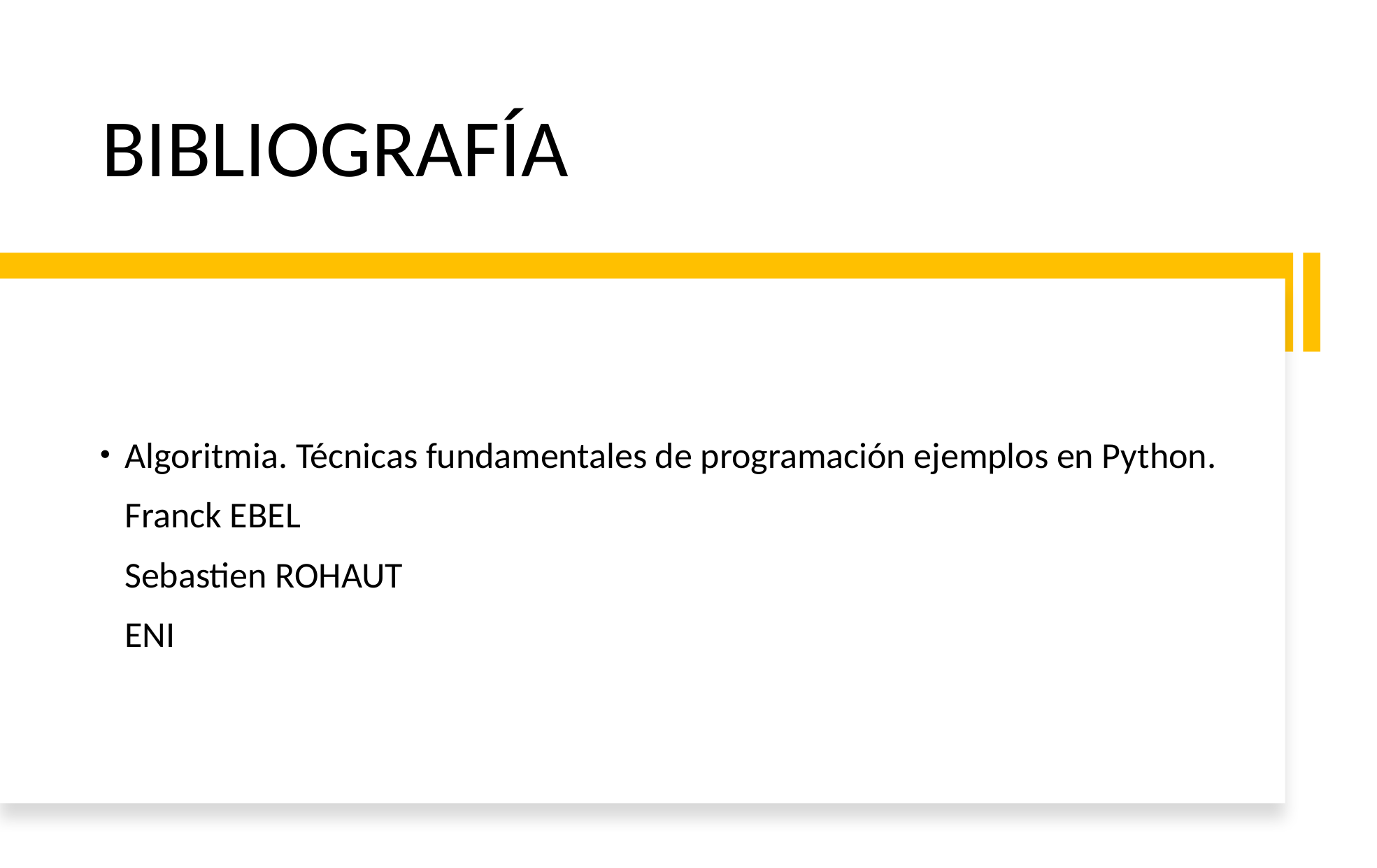

BIBLIOGRAFÍA

Algoritmia. Técnicas fundamentales de programación ejemplos en Python.
   Franck EBEL
   Sebastien ROHAUT
   ENI